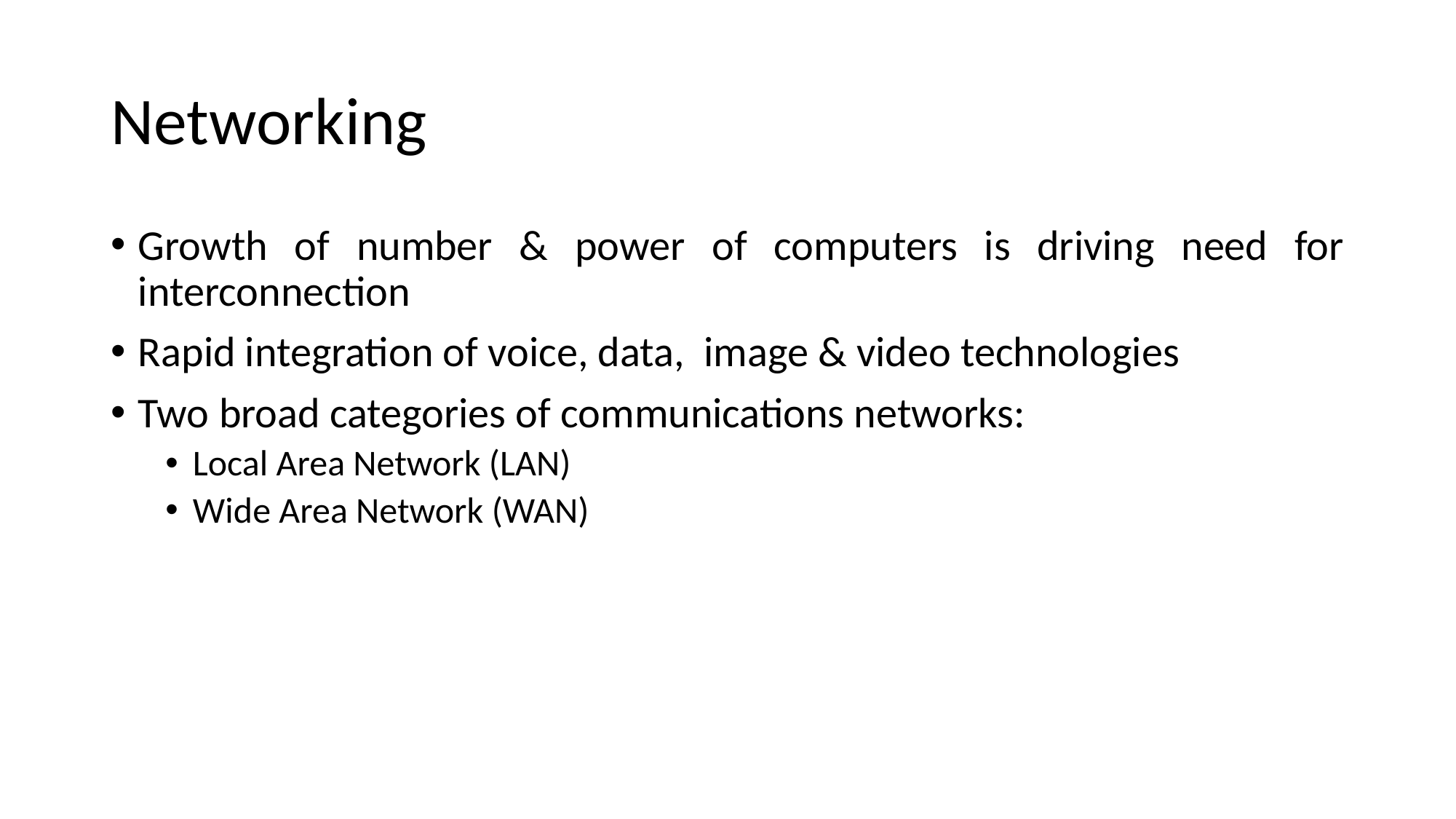

# Networking
Growth of number & power of computers is driving need for interconnection
Rapid integration of voice, data,  image & video technologies
Two broad categories of communications networks:
Local Area Network (LAN)
Wide Area Network (WAN)